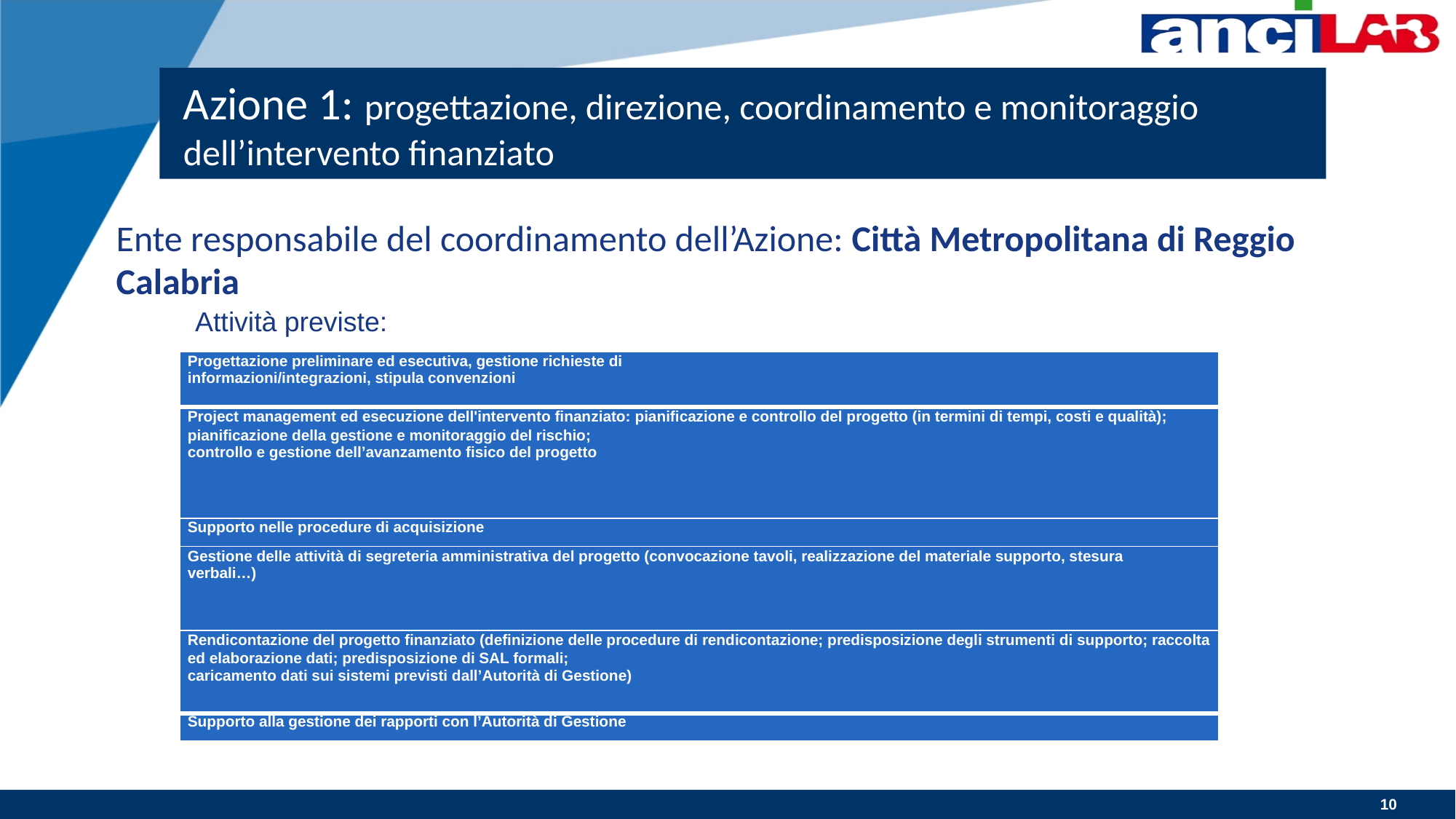

# Azione 1: progettazione, direzione, coordinamento e monitoraggio dell’intervento finanziato
Ente responsabile del coordinamento dell’Azione: Città Metropolitana di Reggio Calabria

Attività previste:
| Progettazione preliminare ed esecutiva, gestione richieste di informazioni/integrazioni, stipula convenzioni |
| --- |
| Project management ed esecuzione dell'intervento finanziato: pianificazione e controllo del progetto (in termini di tempi, costi e qualità); pianificazione della gestione e monitoraggio del rischio; controllo e gestione dell’avanzamento fisico del progetto |
| Supporto nelle procedure di acquisizione |
| Gestione delle attività di segreteria amministrativa del progetto (convocazione tavoli, realizzazione del materiale supporto, stesura verbali…) |
| Rendicontazione del progetto finanziato (definizione delle procedure di rendicontazione; predisposizione degli strumenti di supporto; raccolta ed elaborazione dati; predisposizione di SAL formali; caricamento dati sui sistemi previsti dall’Autorità di Gestione) |
| Supporto alla gestione dei rapporti con l’Autorità di Gestione |